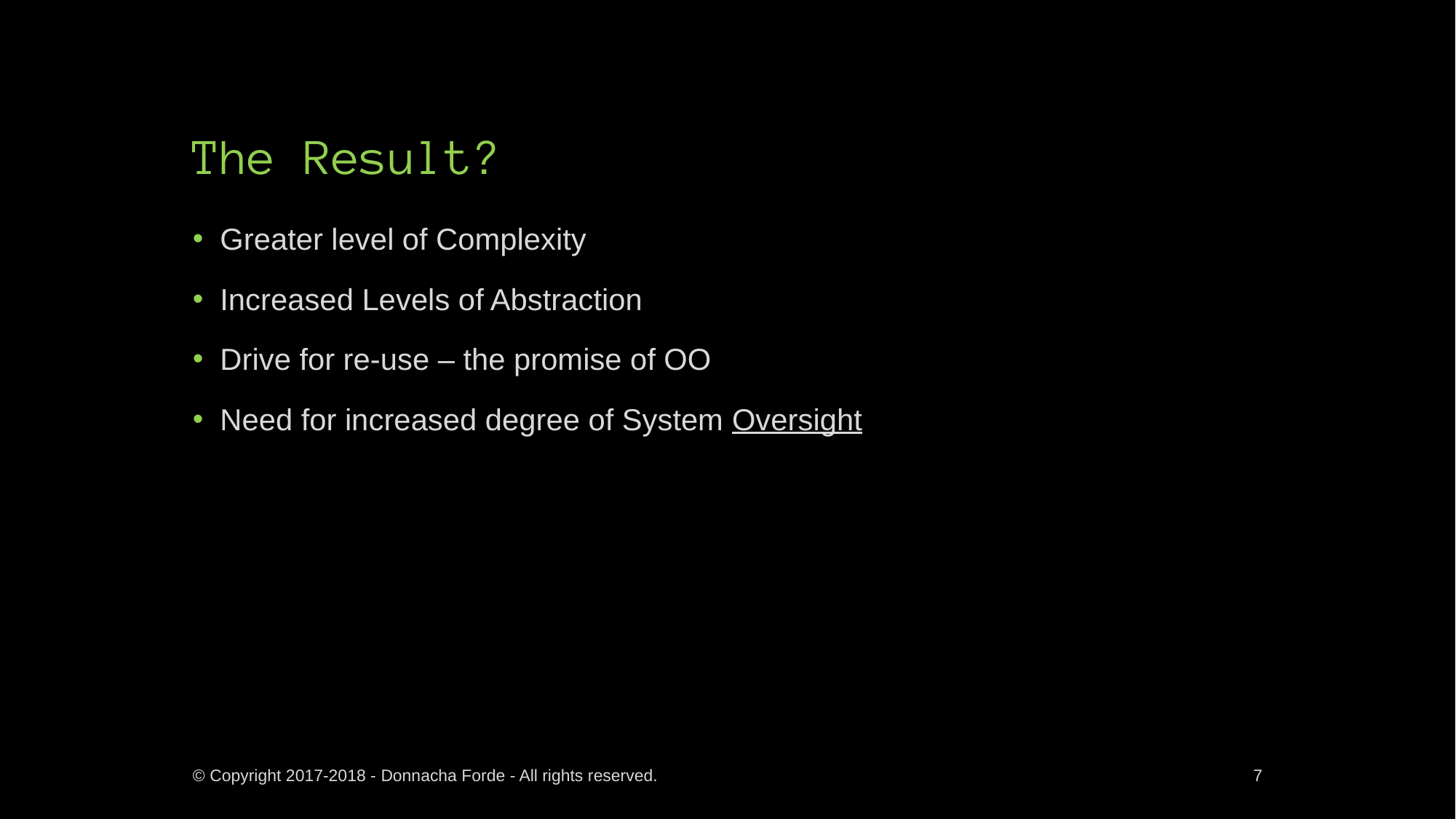

# The Result?
Greater level of Complexity
Increased Levels of Abstraction
Drive for re-use – the promise of OO
Need for increased degree of System Oversight
© Copyright 2017-2018 - Donnacha Forde - All rights reserved.
7